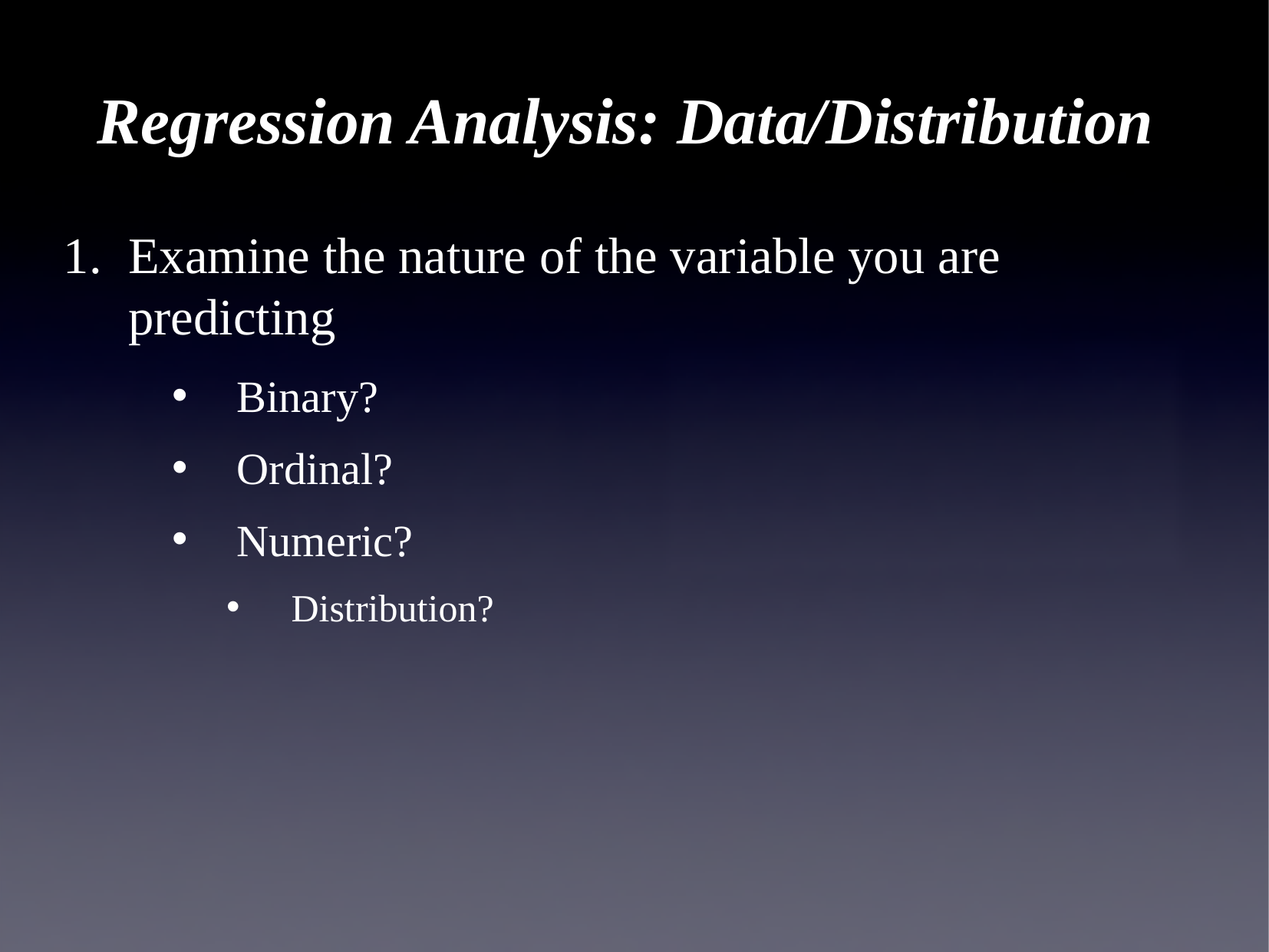

# Regression Analysis: Data/Distribution
Examine the nature of the variable you are predicting
Binary?
Ordinal?
Numeric?
Distribution?